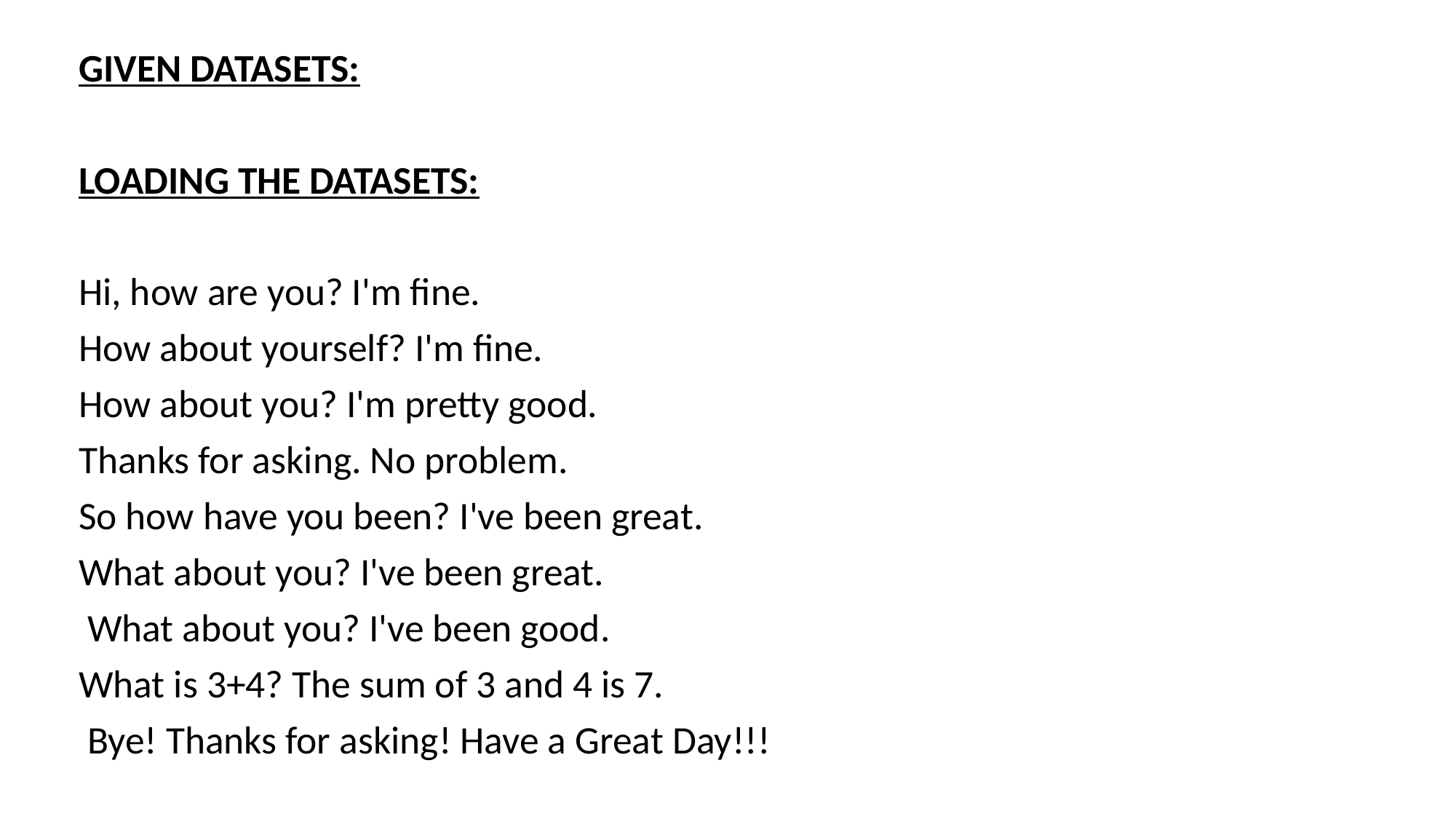

GIVEN DATASETS:

LOADING THE DATASETS:

Hi, how are you? I'm fine.
How about yourself? I'm fine.
How about you? I'm pretty good.
Thanks for asking. No problem.
So how have you been? I've been great.
What about you? I've been great.
 What about you? I've been good.
What is 3+4? The sum of 3 and 4 is 7.
 Bye! Thanks for asking! Have a Great Day!!!